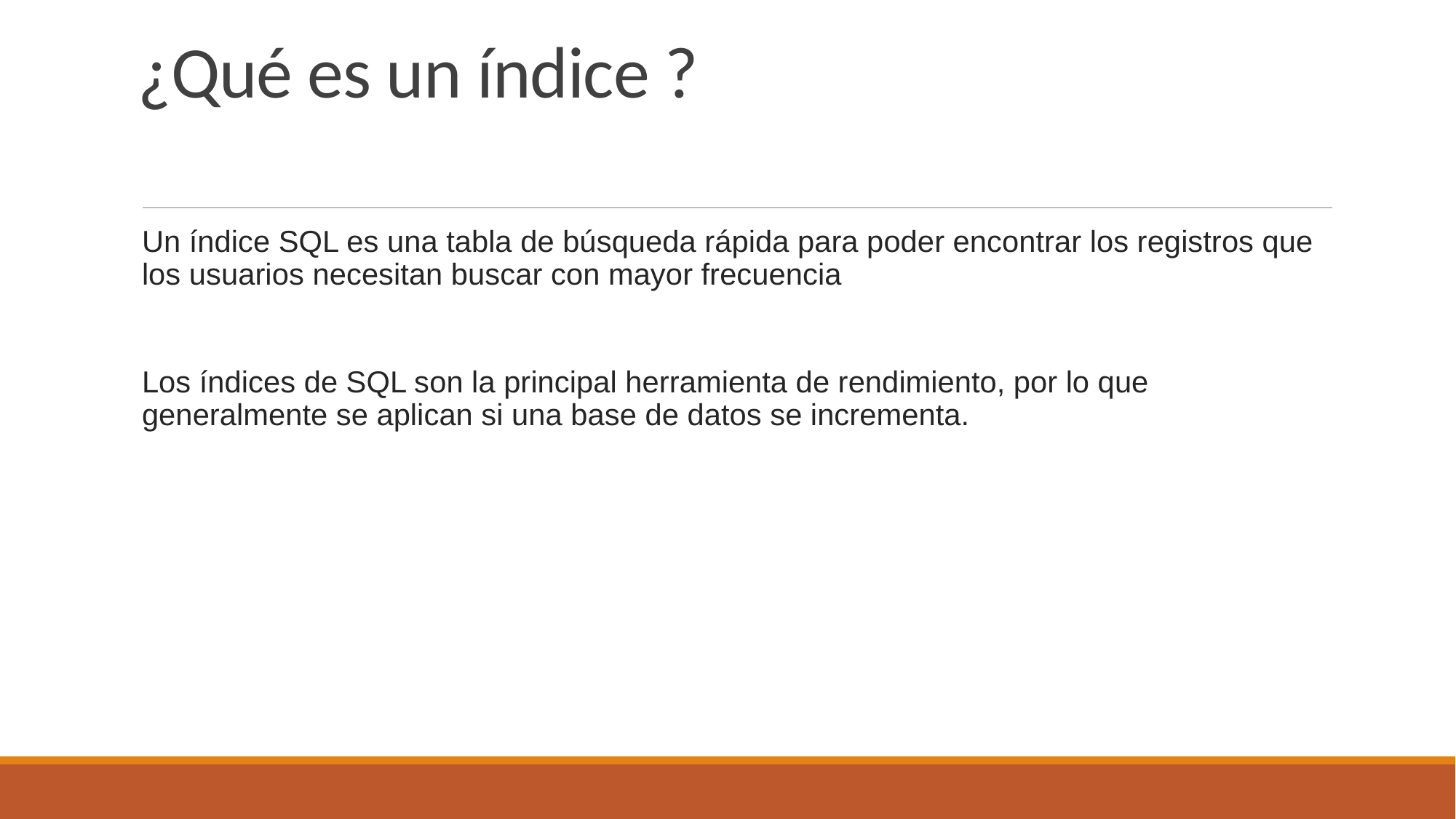

# ¿Qué es un índice ?
Un índice SQL es una tabla de búsqueda rápida para poder encontrar los registros que los usuarios necesitan buscar con mayor frecuencia

Los índices de SQL son la principal herramienta de rendimiento, por lo que generalmente se aplican si una base de datos se incrementa.